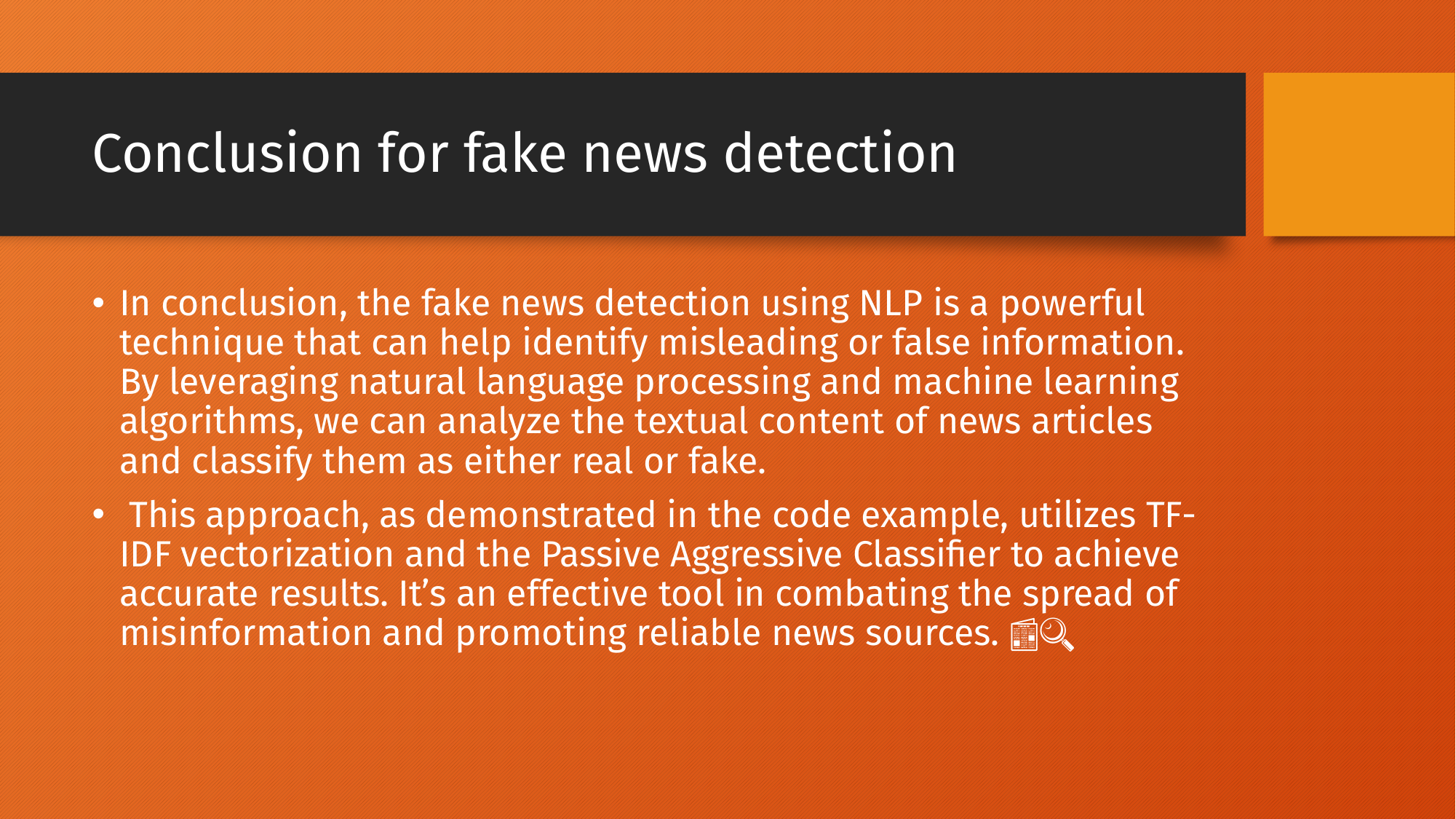

# Conclusion for fake news detection
In conclusion, the fake news detection using NLP is a powerful technique that can help identify misleading or false information. By leveraging natural language processing and machine learning algorithms, we can analyze the textual content of news articles and classify them as either real or fake.
 This approach, as demonstrated in the code example, utilizes TF-IDF vectorization and the Passive Aggressive Classifier to achieve accurate results. It’s an effective tool in combating the spread of misinformation and promoting reliable news sources. 📰🔍